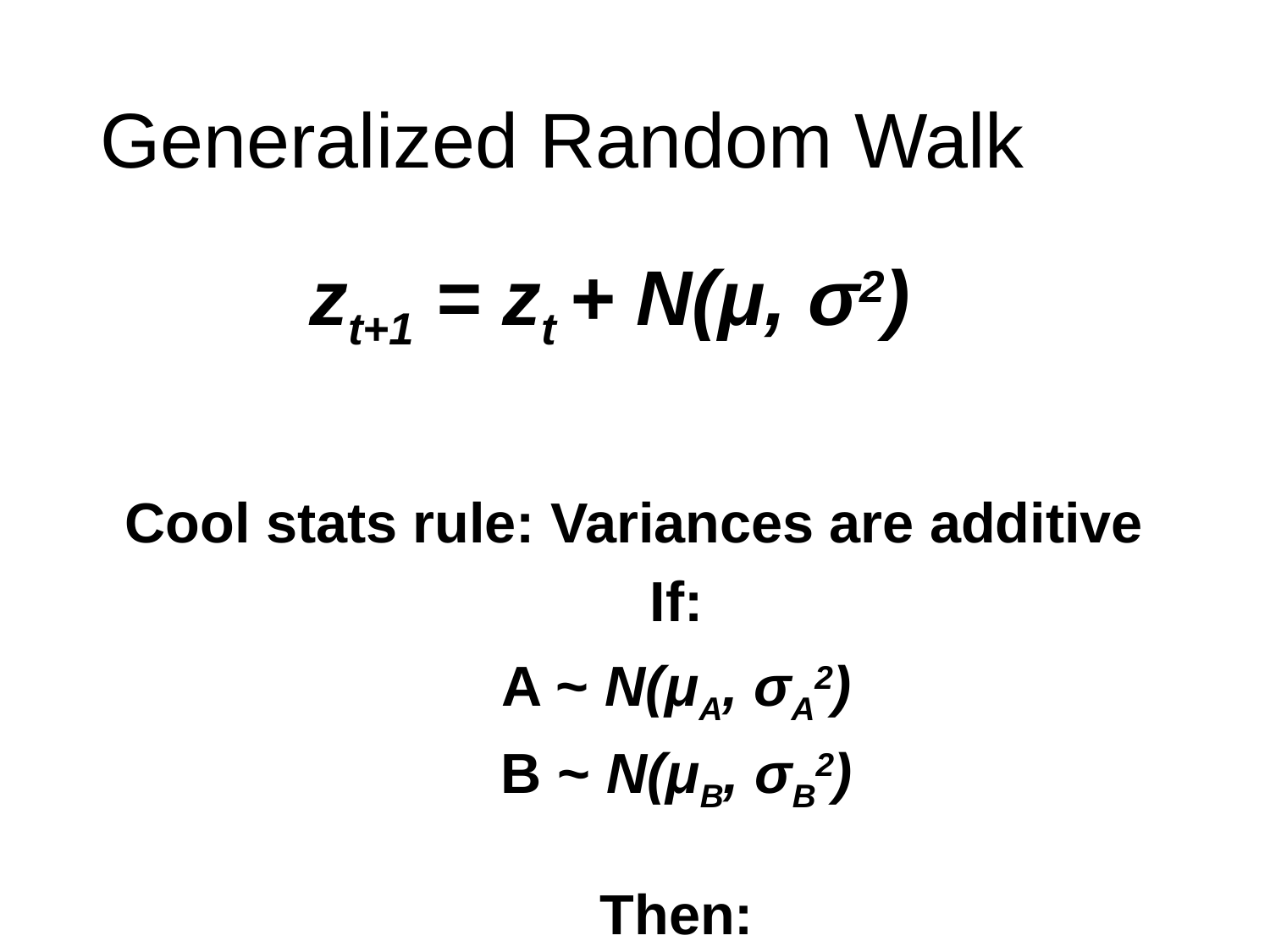

# Generalized Random Walk
zt+1 = zt + N(μ, σ2)
Cool stats rule: Variances are additive
If:
A ~ N(μA, σA2)
B ~ N(μB, σB2)
Then:
A + B ~ N(μA +  μB, σA2 + σB2)